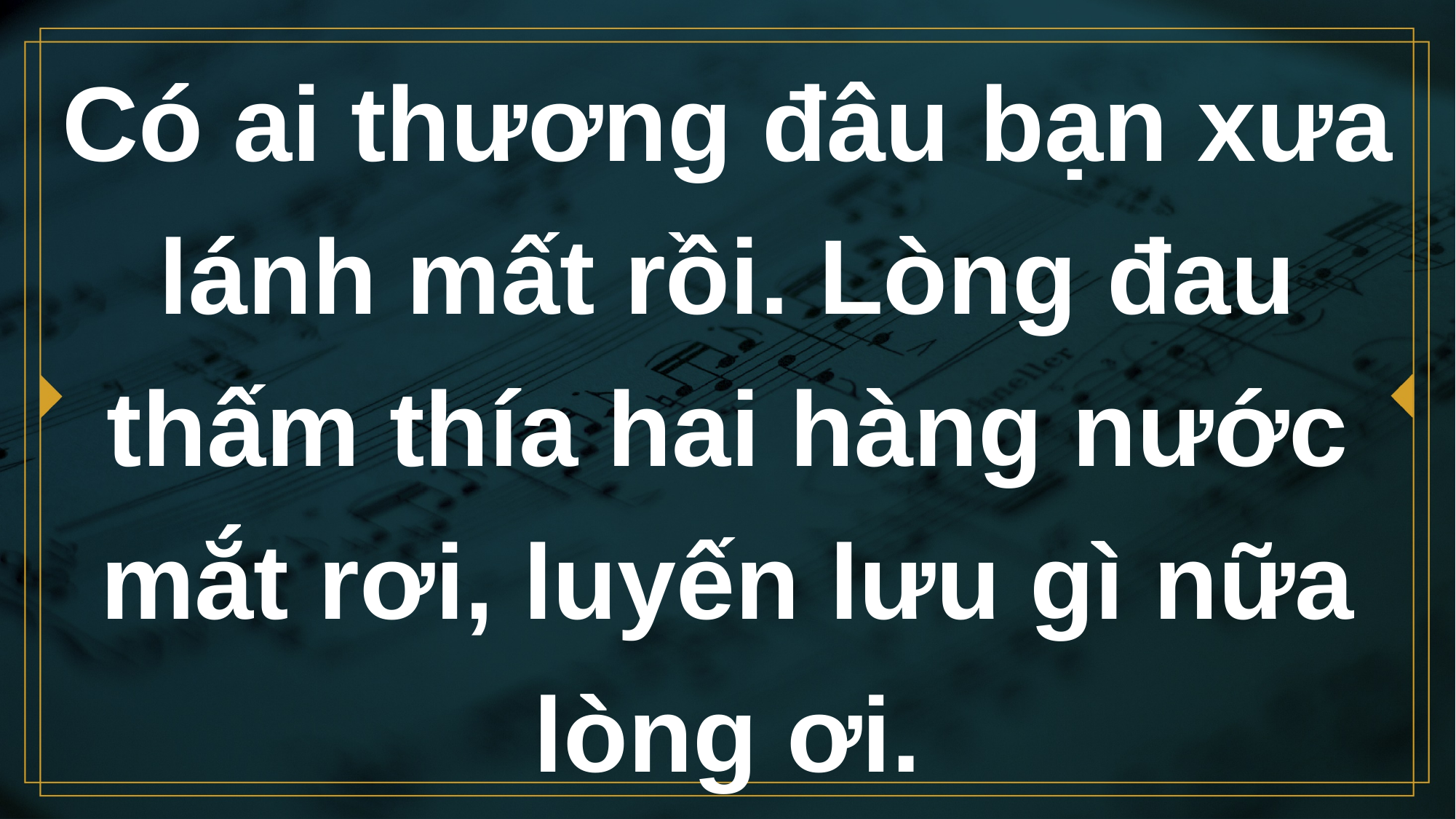

# Có ai thương đâu bạn xưa lánh mất rồi. Lòng đau thấm thía hai hàng nước mắt rơi, luyến lưu gì nữa lòng ơi.